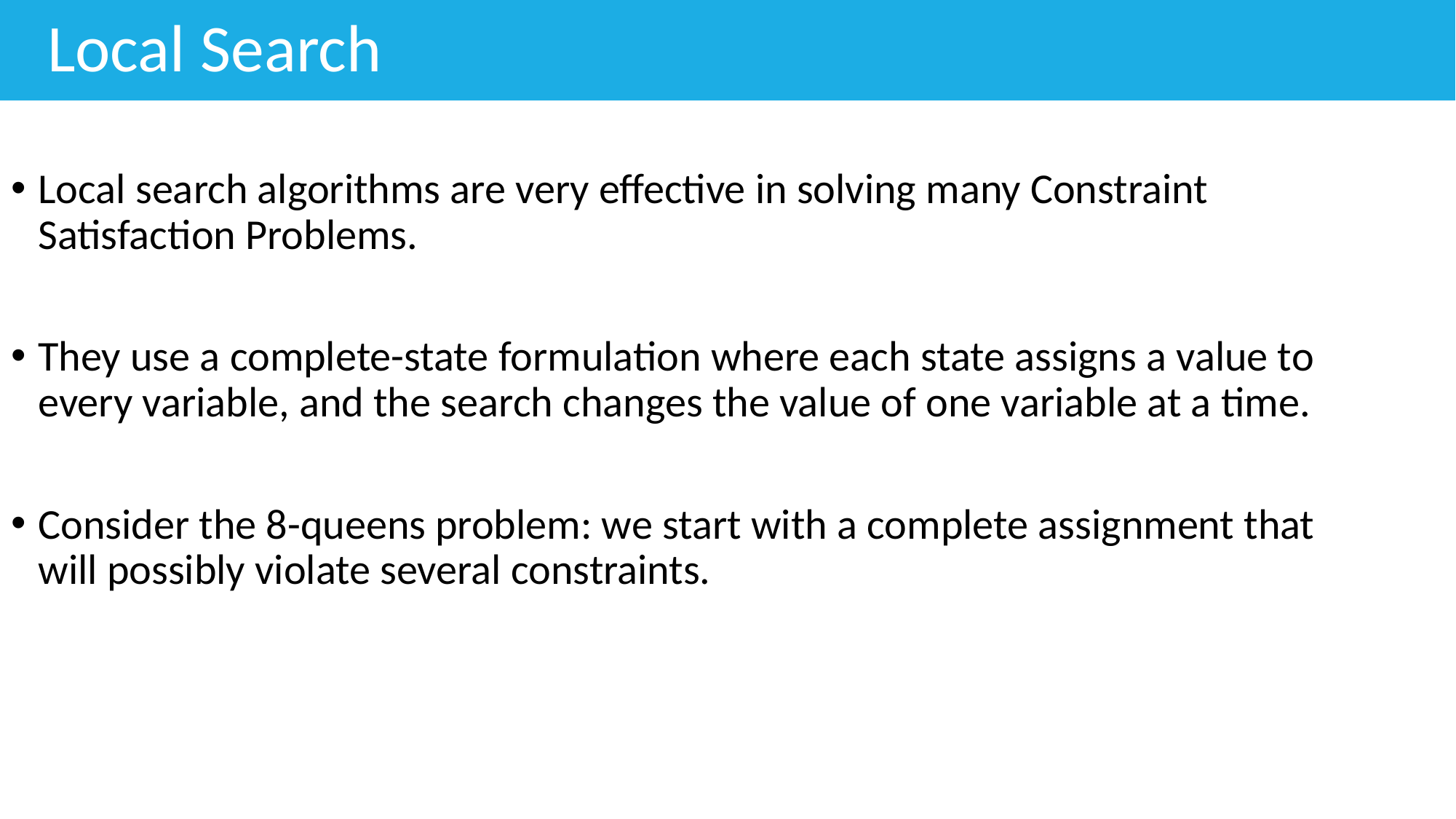

# Local Search
Local search algorithms are very effective in solving many Constraint Satisfaction Problems.

They use a complete-state formulation where each state assigns a value to every variable, and the search changes the value of one variable at a time.

Consider the 8-queens problem: we start with a complete assignment that will possibly violate several constraints.